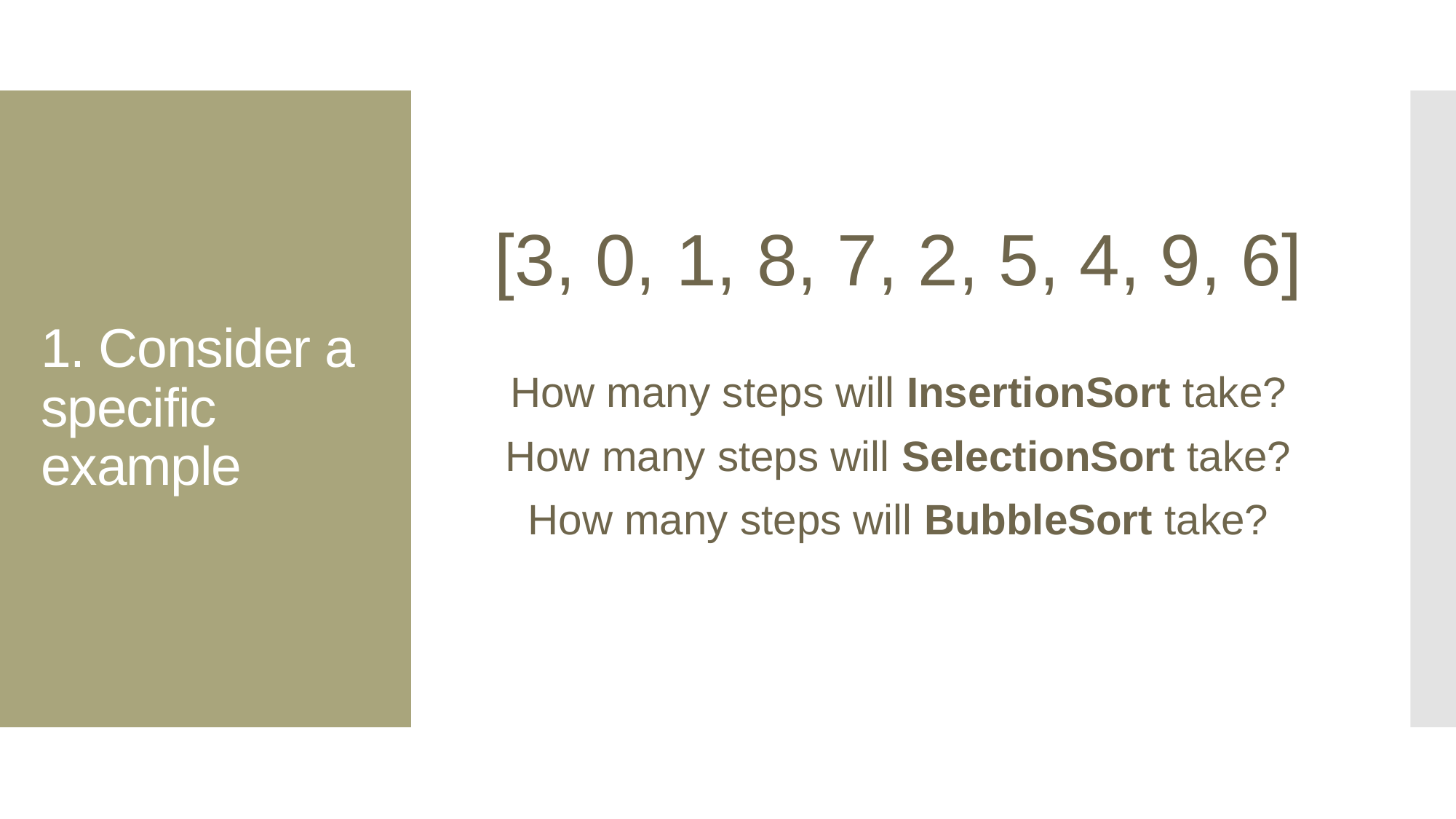

[3, 0, 1, 8, 7, 2, 5, 4, 9, 6]

How many steps will InsertionSort take?
How many steps will SelectionSort take?
How many steps will BubbleSort take?

# 1. Consider a specific example